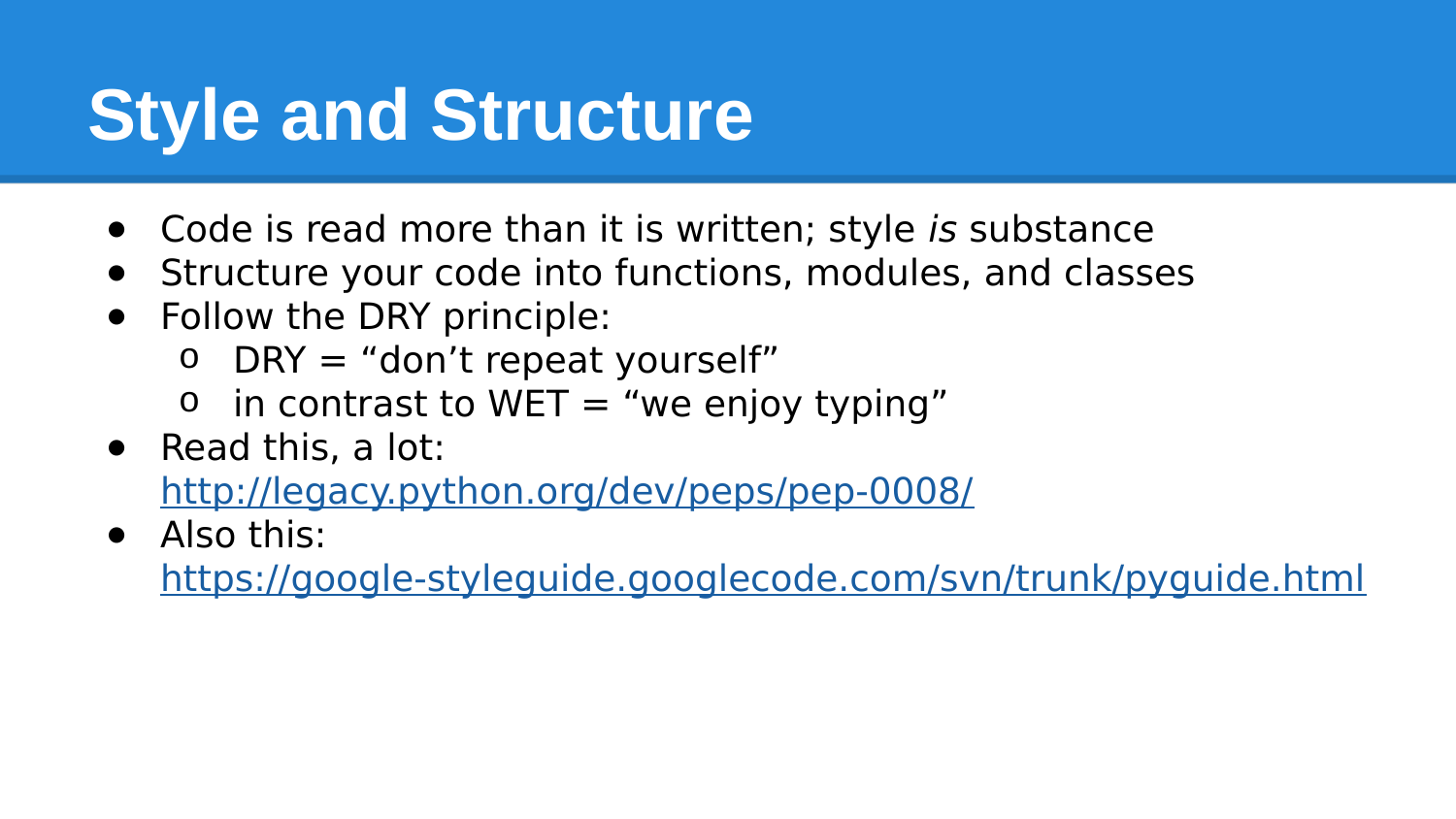

# Style and Structure
Code is read more than it is written; style is substance
Structure your code into functions, modules, and classes
Follow the DRY principle:
DRY = “don’t repeat yourself”
in contrast to WET = “we enjoy typing”
Read this, a lot:
http://legacy.python.org/dev/peps/pep-0008/
Also this: https://google-styleguide.googlecode.com/svn/trunk/pyguide.html